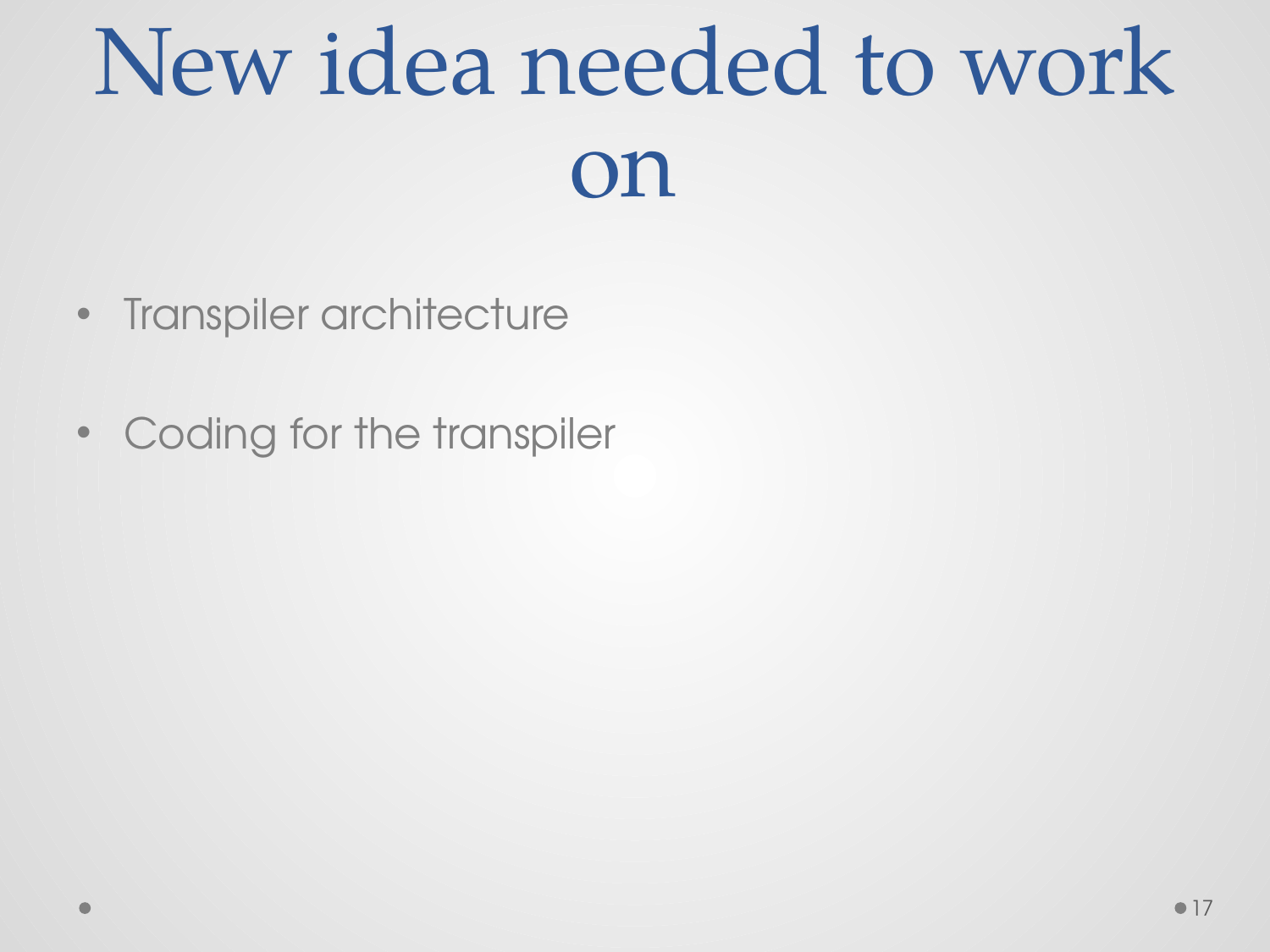

# New idea needed to work on

Transpiler architecture

Coding for the transpiler

17